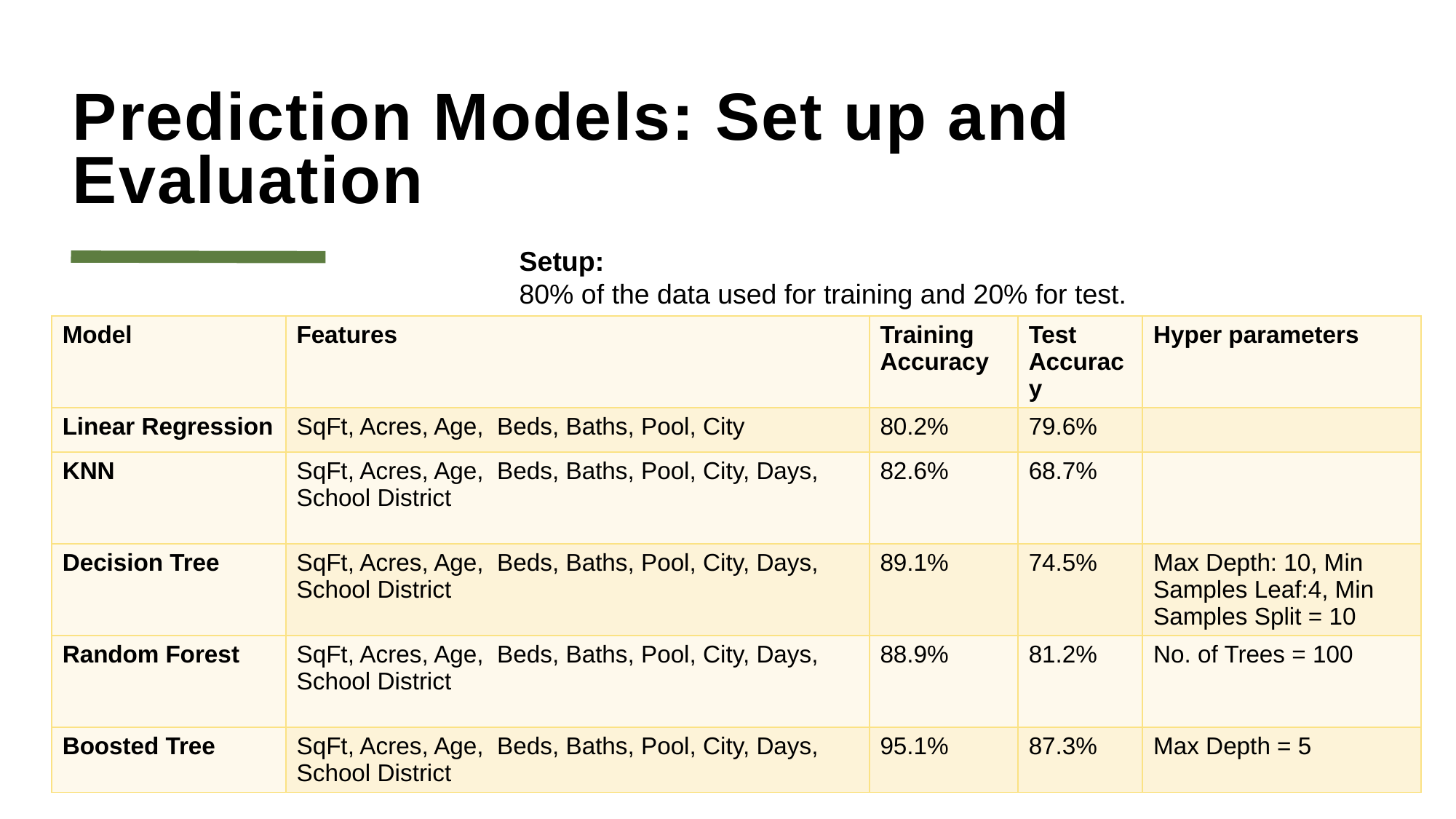

# Prediction Models: Set up and Evaluation
Setup:
80% of the data used for training and 20% for test.
| Model | Features | Training Accuracy | Test Accuracy | Hyper parameters |
| --- | --- | --- | --- | --- |
| Linear Regression | SqFt, Acres, Age, Beds, Baths, Pool, City | 80.2% | 79.6% |  |
| KNN | SqFt, Acres, Age, Beds, Baths, Pool, City, Days, School District | 82.6% | 68.7% |  |
| Decision Tree | SqFt, Acres, Age, Beds, Baths, Pool, City, Days, School District | 89.1% | 74.5% | Max Depth: 10, Min Samples Leaf:4, Min Samples Split = 10 |
| Random Forest | SqFt, Acres, Age, Beds, Baths, Pool, City, Days, School District | 88.9% | 81.2% | No. of Trees = 100 |
| Boosted Tree | SqFt, Acres, Age, Beds, Baths, Pool, City, Days, School District | 95.1% | 87.3% | Max Depth = 5 |